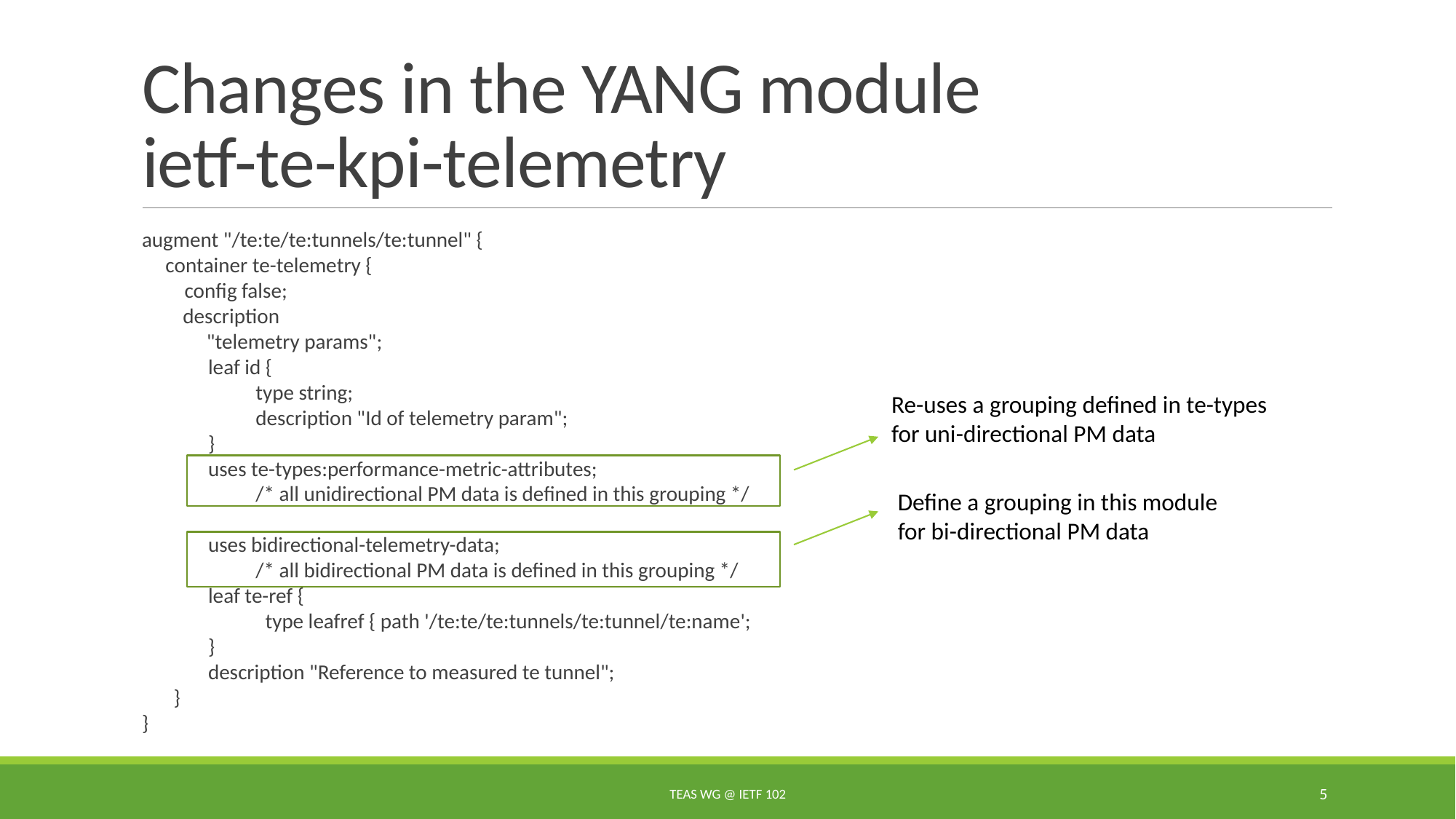

# Changes in the YANG module ietf-te-kpi-telemetry
augment "/te:te/te:tunnels/te:tunnel" {
     container te-telemetry {
         config false;
           description
                "telemetry params";
              leaf id {
 	 type string;
 	 description "Id of telemetry param";
              }
              uses te-types:performance-metric-attributes;
 	 /* all unidirectional PM data is defined in this grouping */

              uses bidirectional-telemetry-data;
 	 /* all bidirectional PM data is defined in this grouping */
              leaf te-ref {
 	   type leafref { path '/te:te/te:tunnels/te:tunnel/te:name';
              }
              description "Reference to measured te tunnel";
         }
}
Re-uses a grouping defined in te-types
for uni-directional PM data

Define a grouping in this module
for bi-directional PM data

TEAS WG @ IETF 102
5